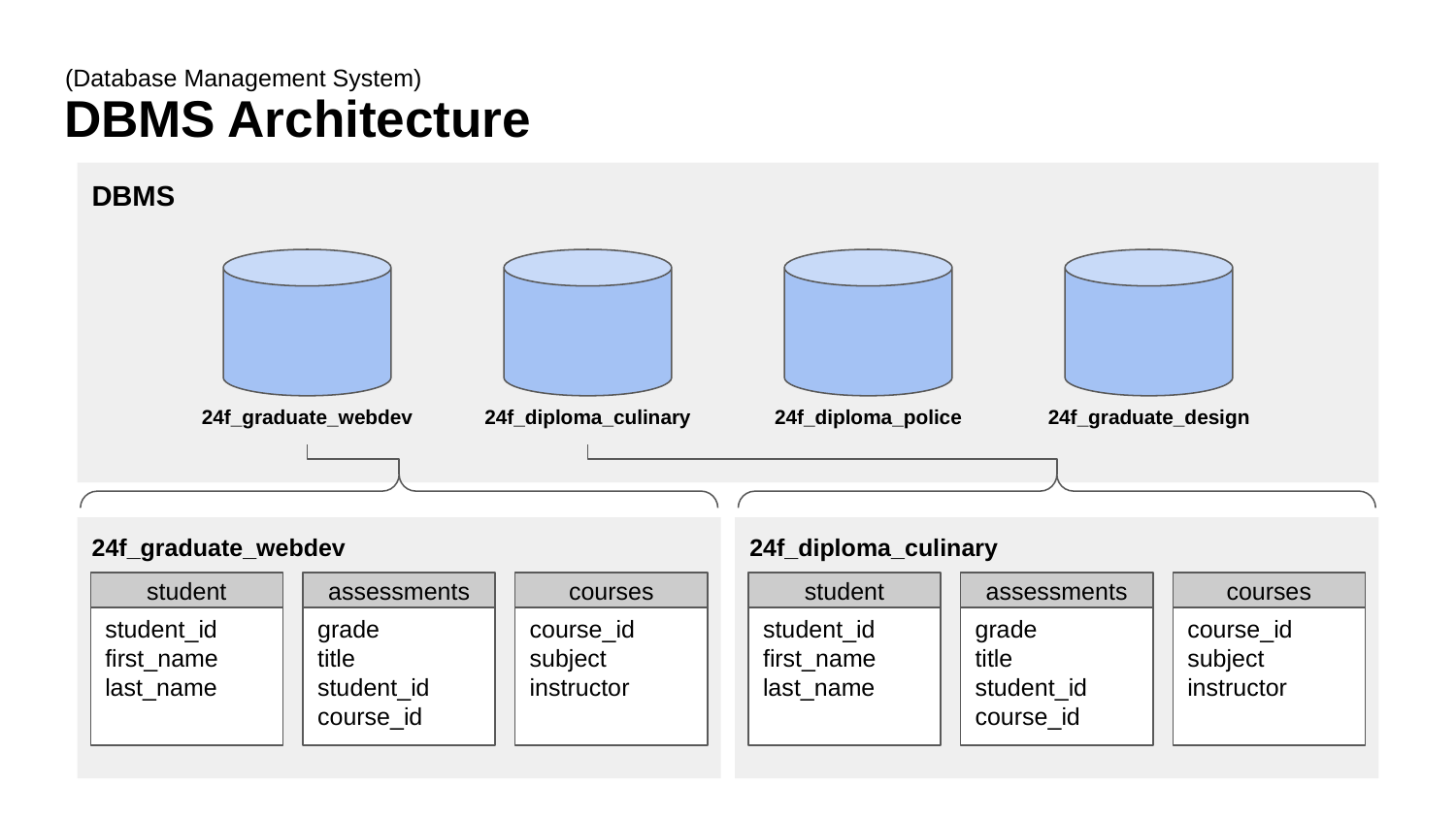

(Database Management System)
# DBMS Architecture

DBMS

24f_graduate_webdev
24f_diploma_culinary
24f_diploma_police
24f_graduate_design

24f_graduate_webdev

24f_diploma_culinary

student
assessments
courses
student
assessments
courses
student_id
first_name
last_name

grade
title
student_id
course_id
course_id
subject
instructor
student_id
first_name
last_name

grade
title
student_id
course_id
course_id
subject
instructor